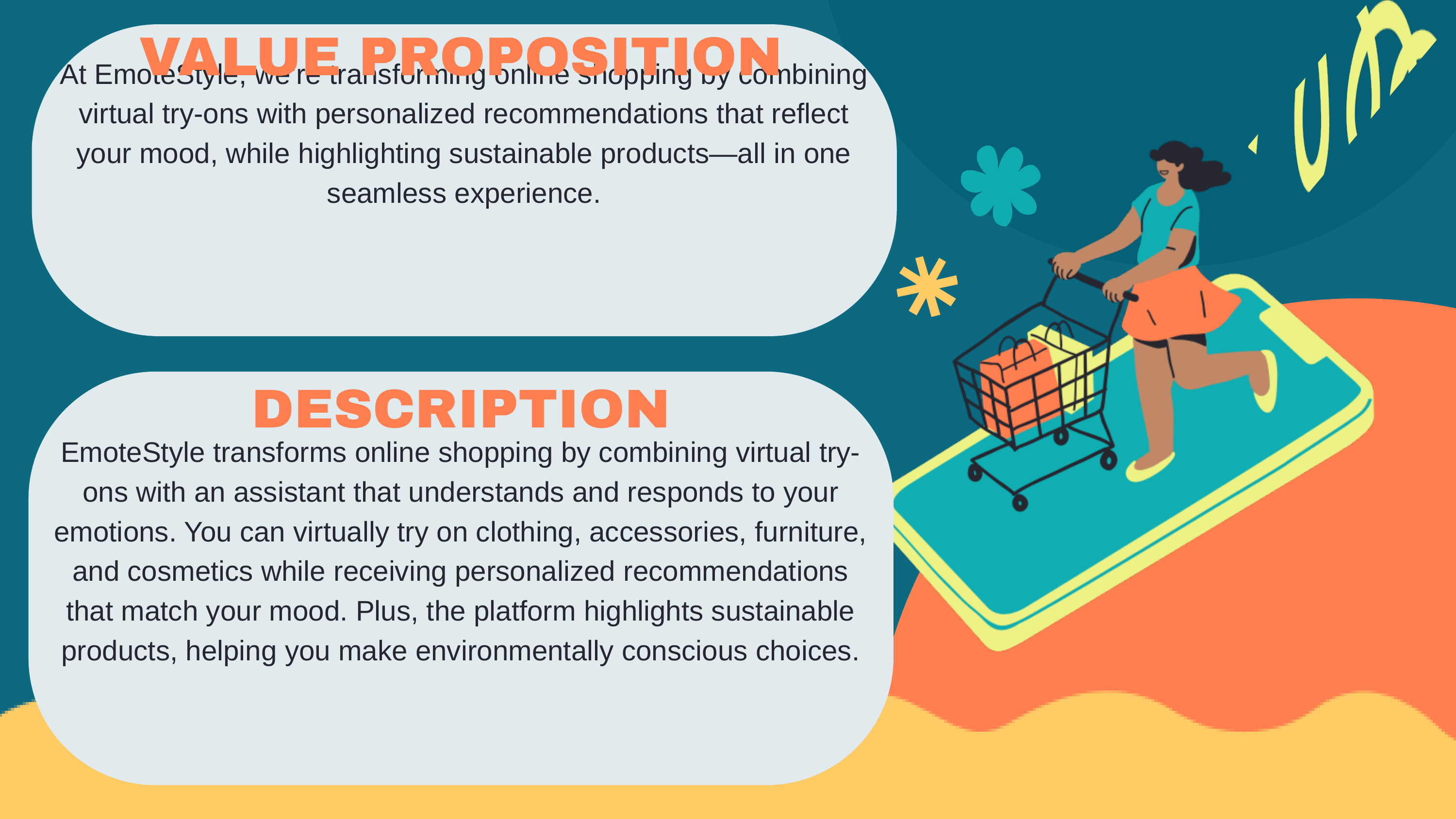

At EmoteStyle, we're transforming online shopping by combining virtual try-ons with personalized recommendations that reflect your mood, while highlighting sustainable products—all in one seamless experience.
VALUE PROPOSITION

EmoteStyle transforms online shopping by combining virtual try-ons with an assistant that understands and responds to your emotions. You can virtually try on clothing, accessories, furniture, and cosmetics while receiving personalized recommendations that match your mood. Plus, the platform highlights sustainable products, helping you make environmentally conscious choices.
DESCRIPTION